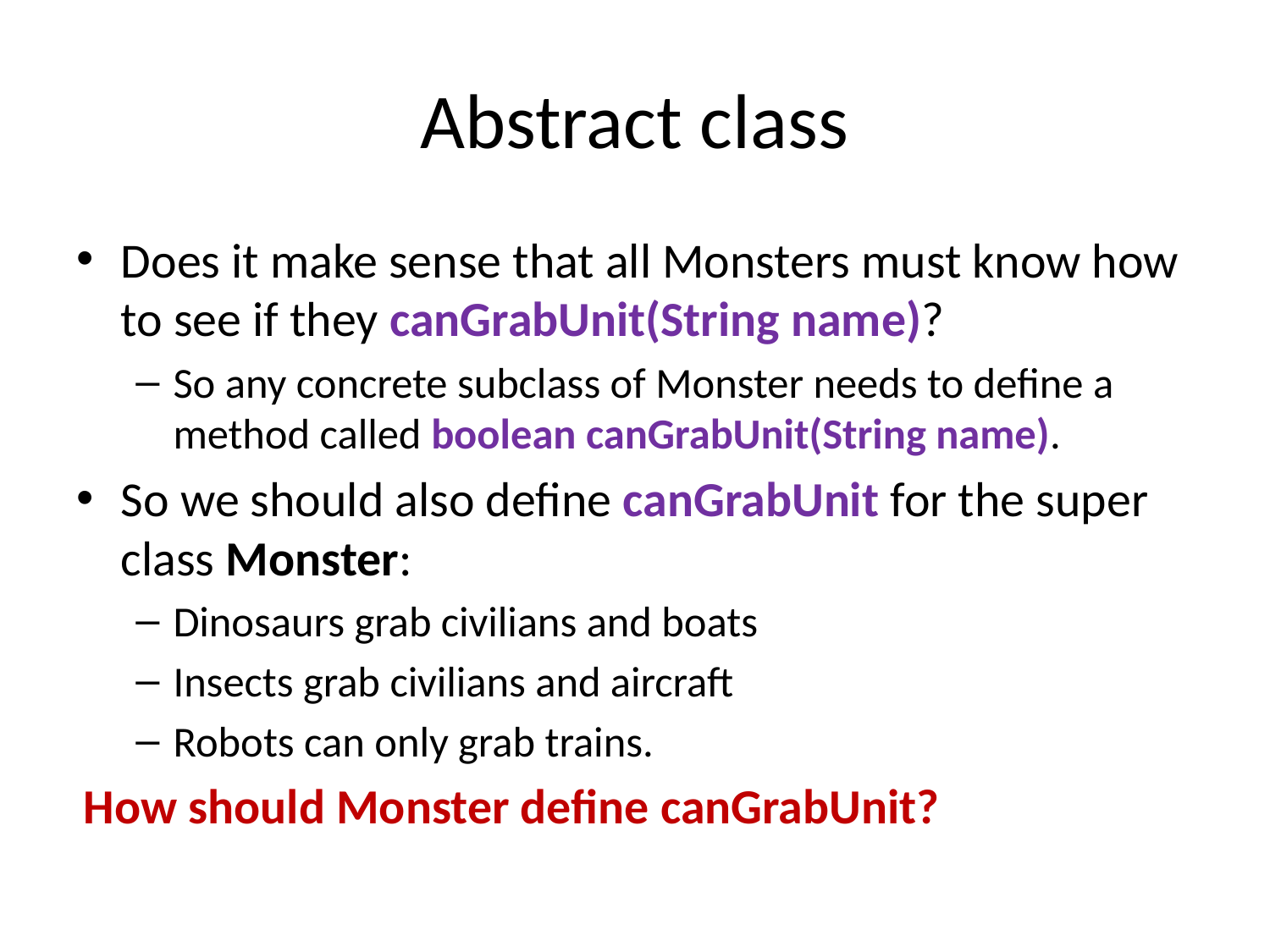

# Abstract class
Does it make sense that all Monsters must know how to see if they canGrabUnit(String name)?
So any concrete subclass of Monster needs to define a method called boolean canGrabUnit(String name).
So we should also define canGrabUnit for the super class Monster:
Dinosaurs grab civilians and boats
Insects grab civilians and aircraft
Robots can only grab trains.
How should Monster define canGrabUnit?